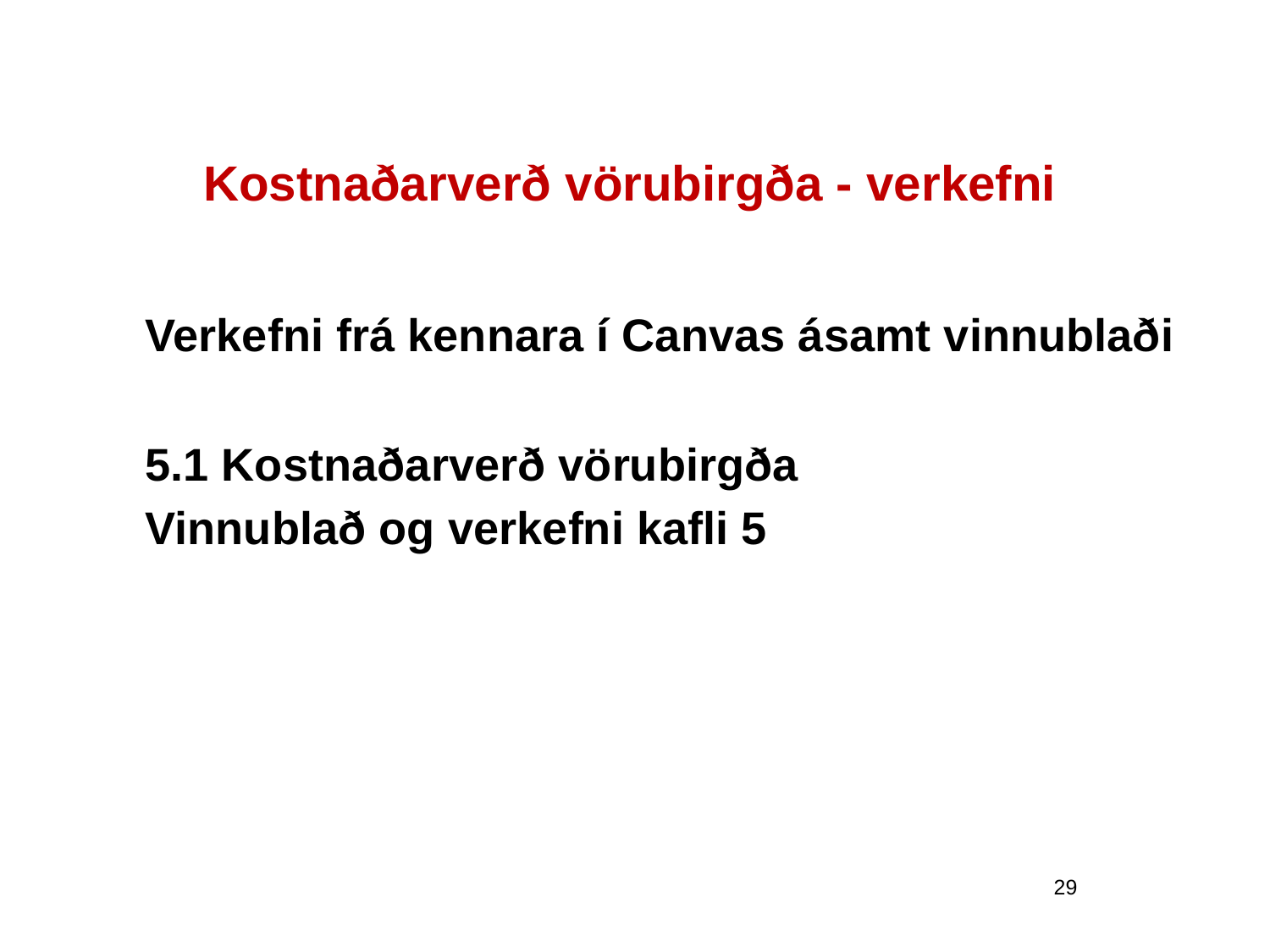

# Kostnaðarverð vörubirgða - verkefni
	Verkefni frá kennara í Canvas ásamt vinnublaði

	5.1 Kostnaðarverð vörubirgða
	Vinnublað og verkefni kafli 5

29